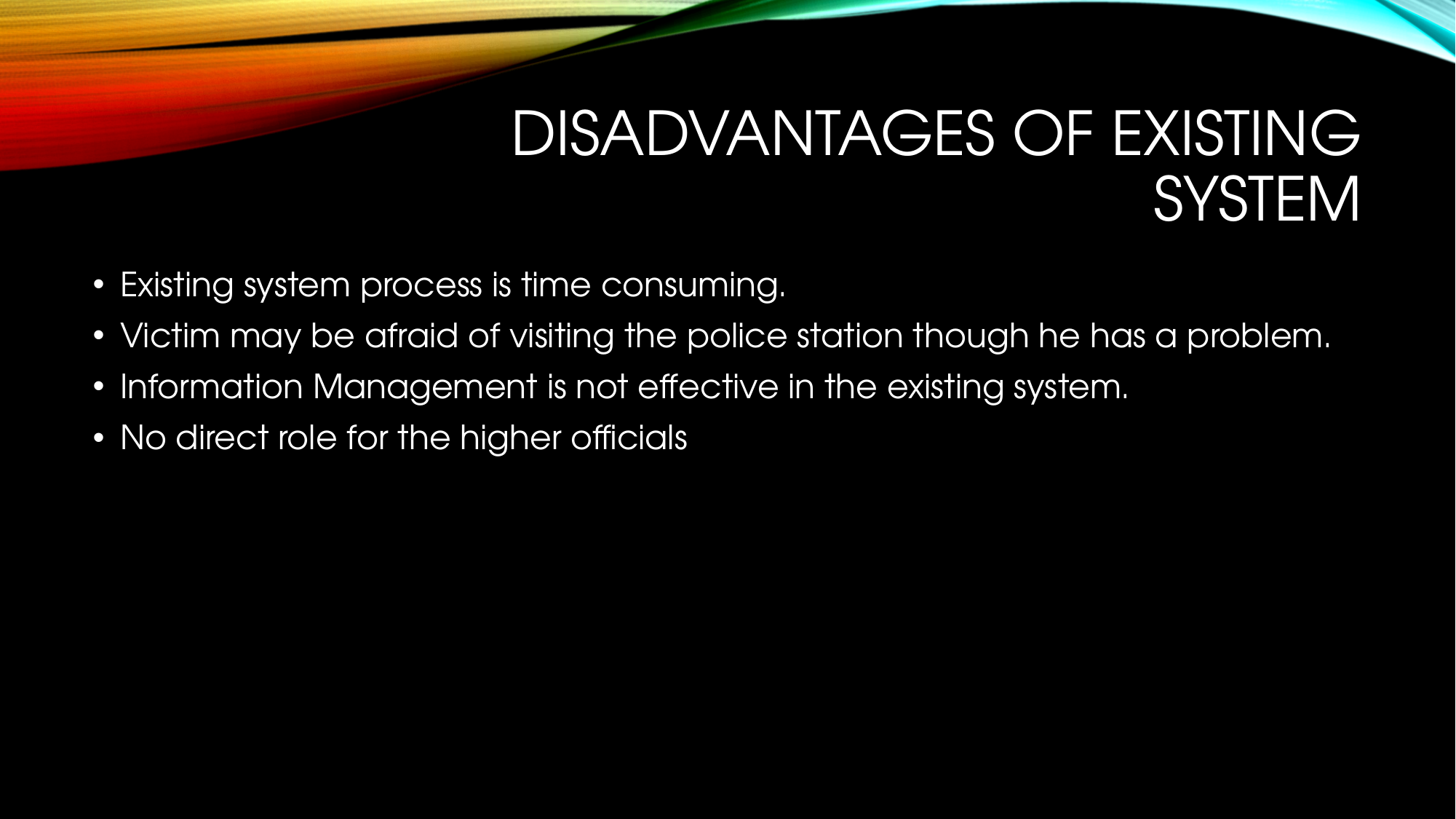

# Disadvantages of Existing System
Existing system process is time consuming.
Victim may be afraid of visiting the police station though he has a problem.
Information Management is not effective in the existing system.
No direct role for the higher officials